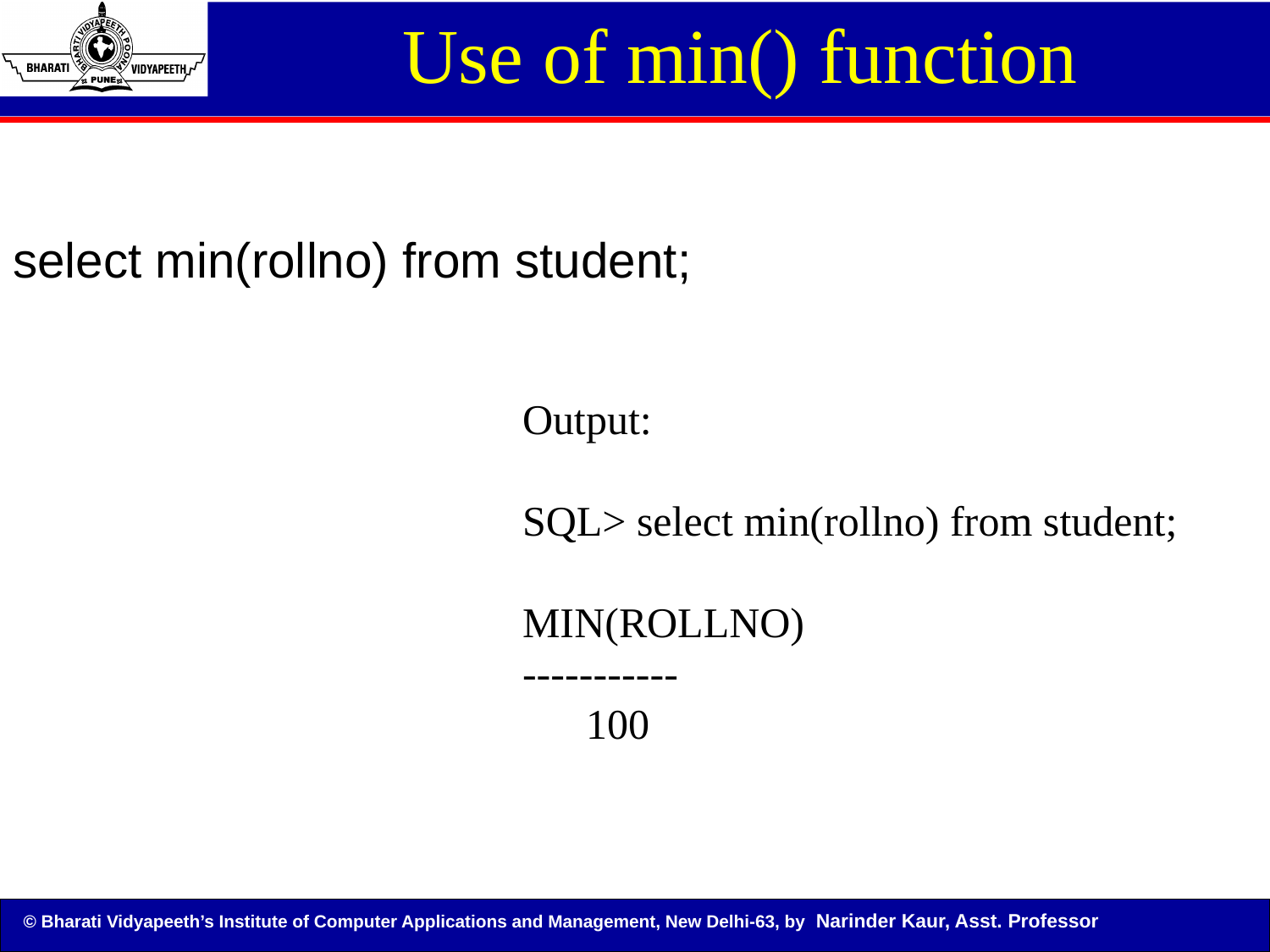

Use of min() function
select min(rollno) from student;
Output:

SQL> select min(rollno) from student;

MIN(ROLLNO)
-----------
      100